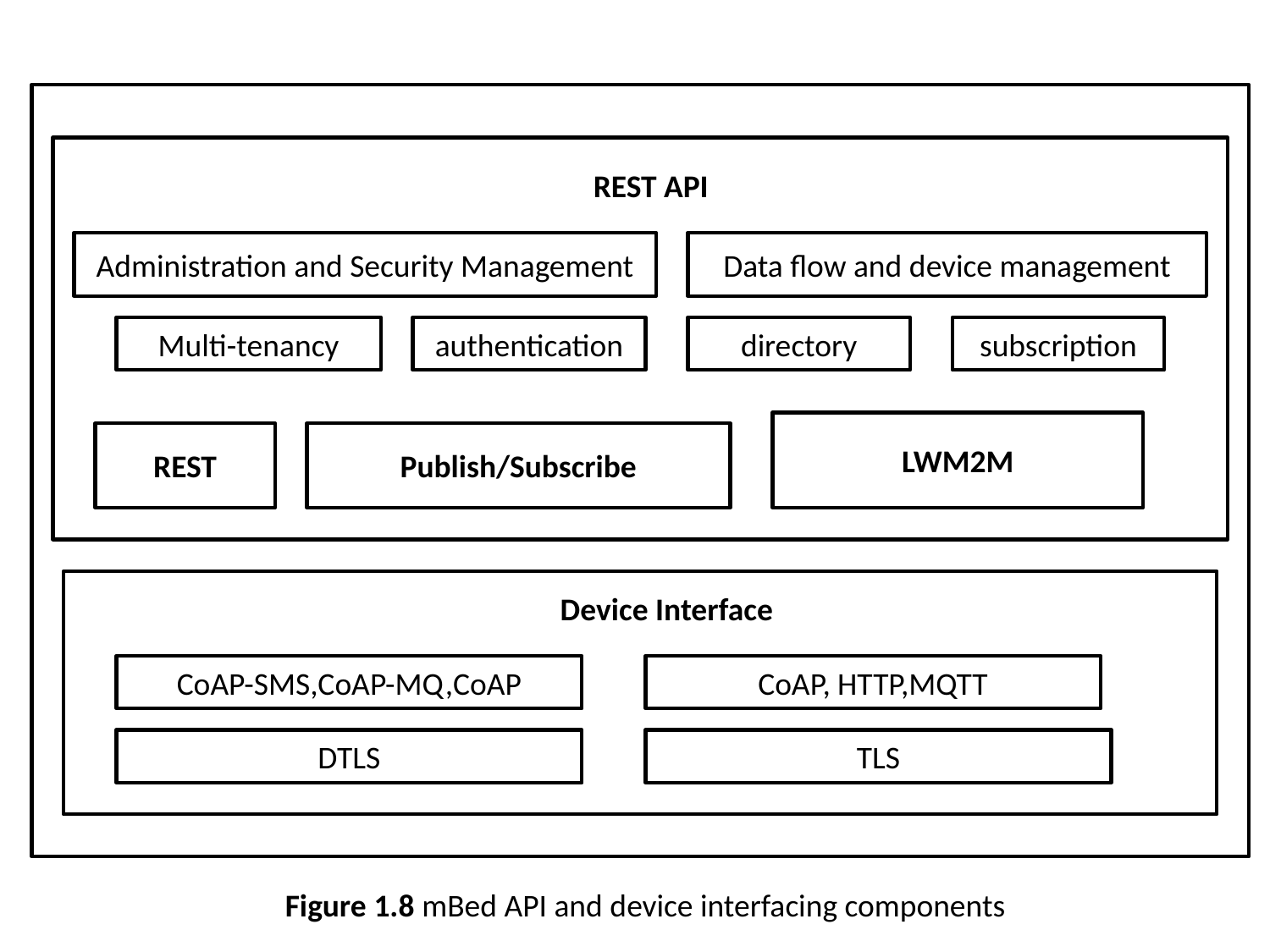

REST API
Administration and Security Management
Data flow and device management
Multi-tenancy
authentication
directory
subscription
LWM2M
REST
Publish/Subscribe

Device Interface
CoAP-SMS,CoAP-MQ,CoAP
CoAP, HTTP,MQTT
DTLS
TLS
Figure 1.8 mBed API and device interfacing components